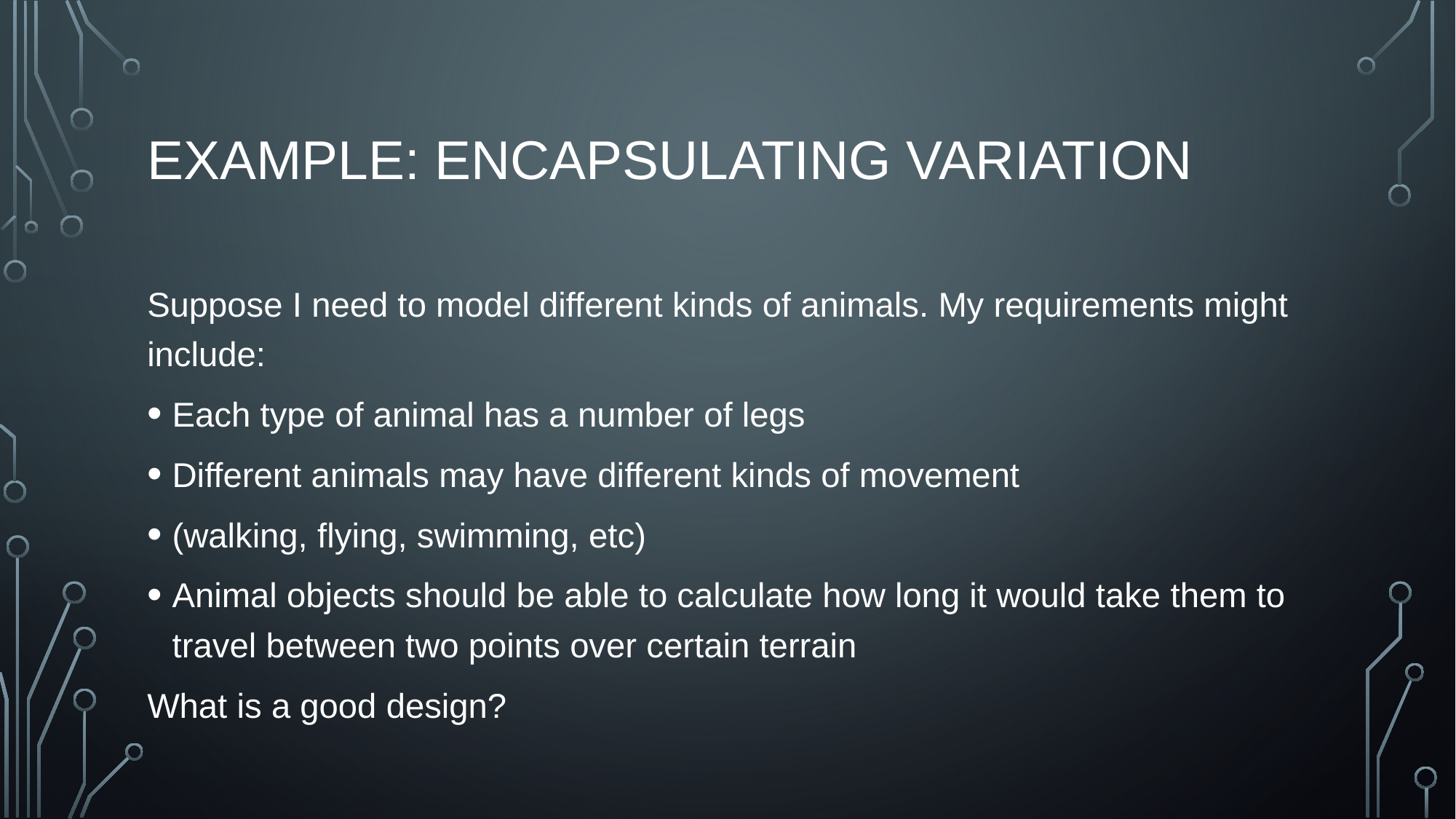

# Example: encapsulating variation
Suppose I need to model different kinds of animals. My requirements might include:
Each type of animal has a number of legs
Different animals may have different kinds of movement
(walking, flying, swimming, etc)
Animal objects should be able to calculate how long it would take them to travel between two points over certain terrain
What is a good design?